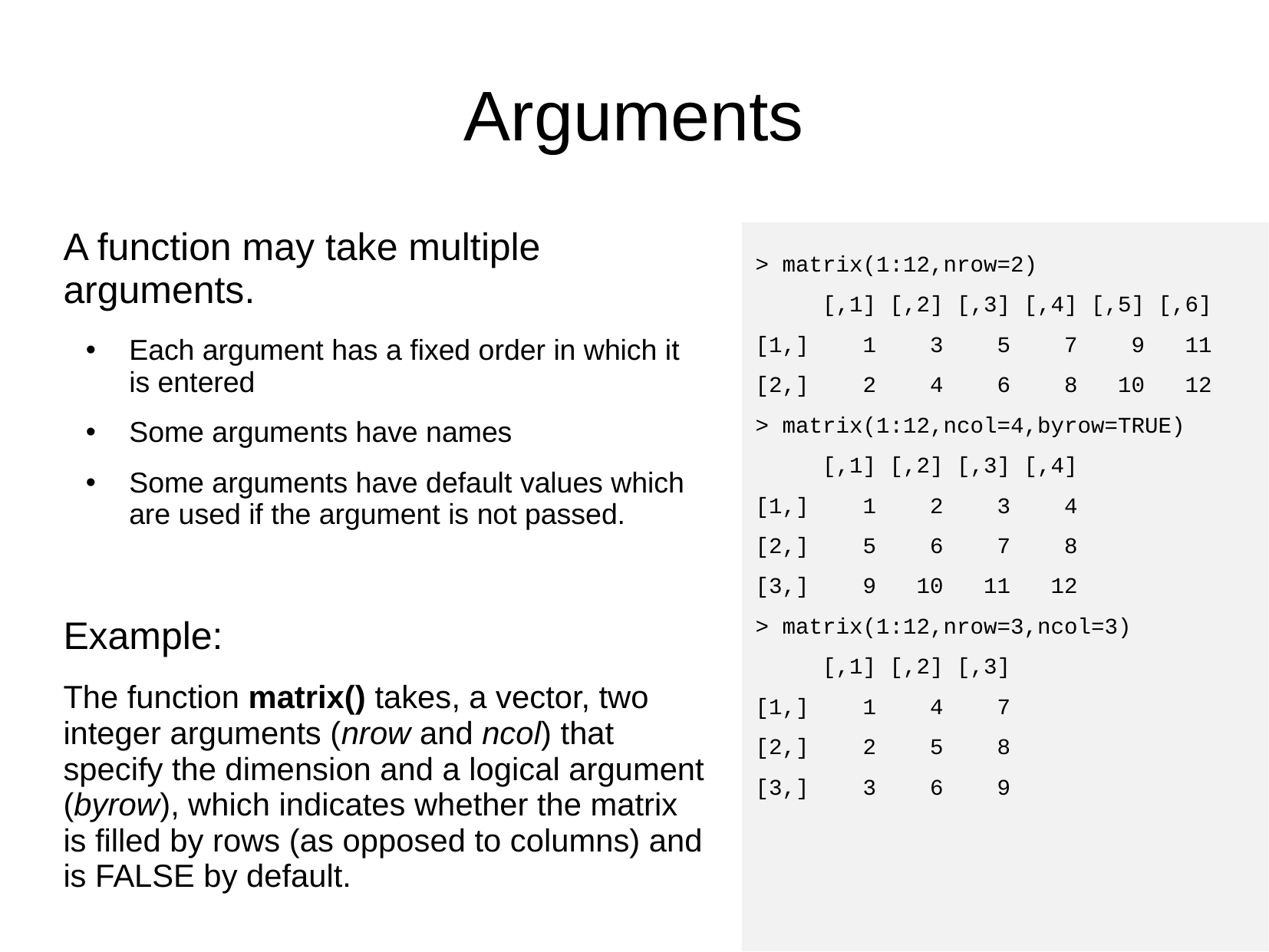

# Arguments
A function may take multiple arguments.
Each argument has a fixed order in which it is entered
Some arguments have names
Some arguments have default values which are used if the argument is not passed.

Example:
The function matrix() takes, a vector, two integer arguments (nrow and ncol) that specify the dimension and a logical argument (byrow), which indicates whether the matrix is filled by rows (as opposed to columns) and is FALSE by default.

> matrix(1:12,nrow=2)
     [,1] [,2] [,3] [,4] [,5] [,6]
[1,]    1    3    5    7    9   11
[2,]    2    4    6    8   10   12
> matrix(1:12,ncol=4,byrow=TRUE)
     [,1] [,2] [,3] [,4]
[1,]    1    2    3    4
[2,]    5    6    7    8
[3,]    9   10   11   12
> matrix(1:12,nrow=3,ncol=3)
     [,1] [,2] [,3]
[1,]    1    4    7
[2,]    2    5    8
[3,]    3    6    9